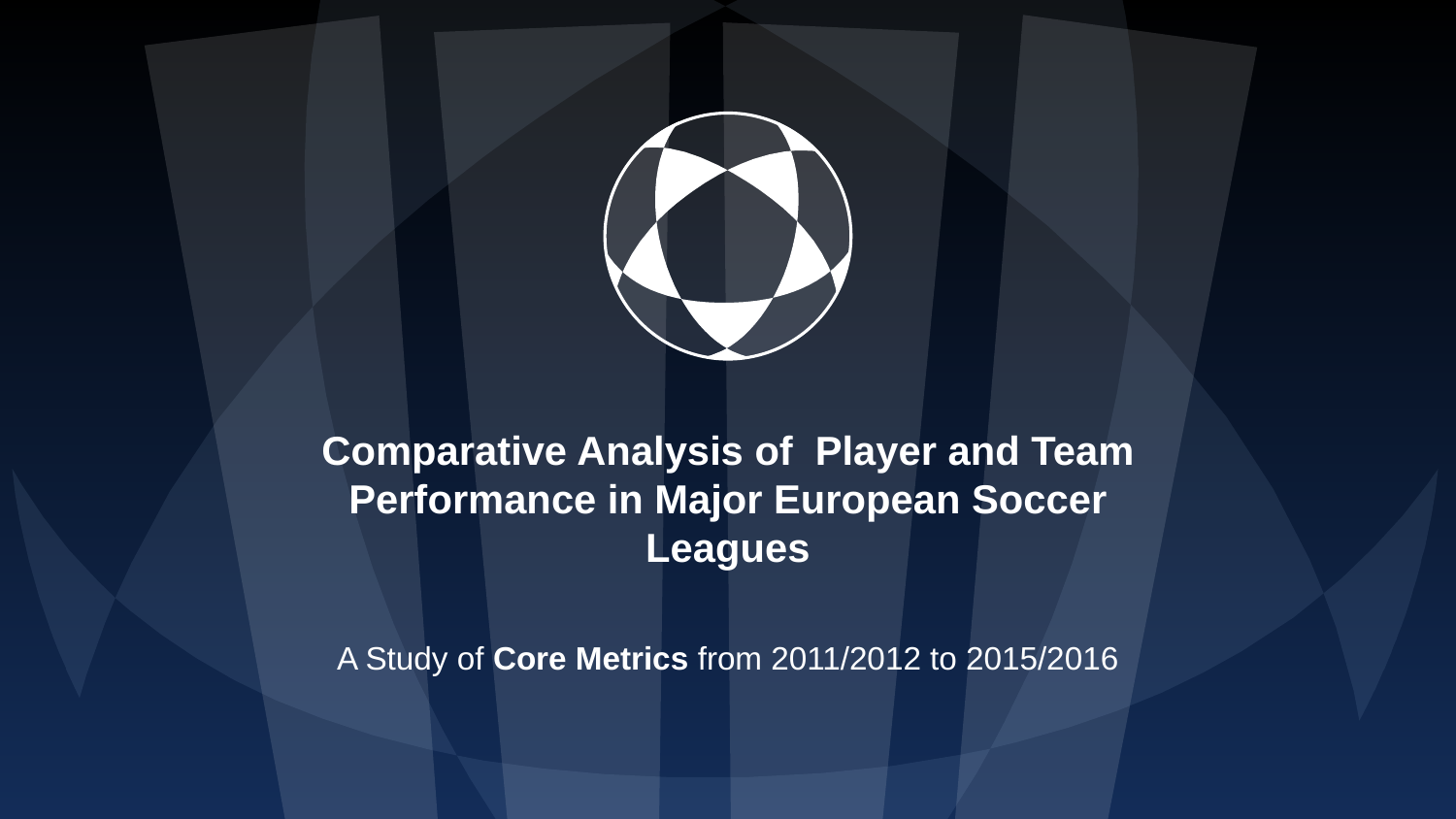

# Comparative Analysis of  Player and Team Performance in Major European Soccer Leagues
A Study of Core Metrics from 2011/2012 to 2015/2016